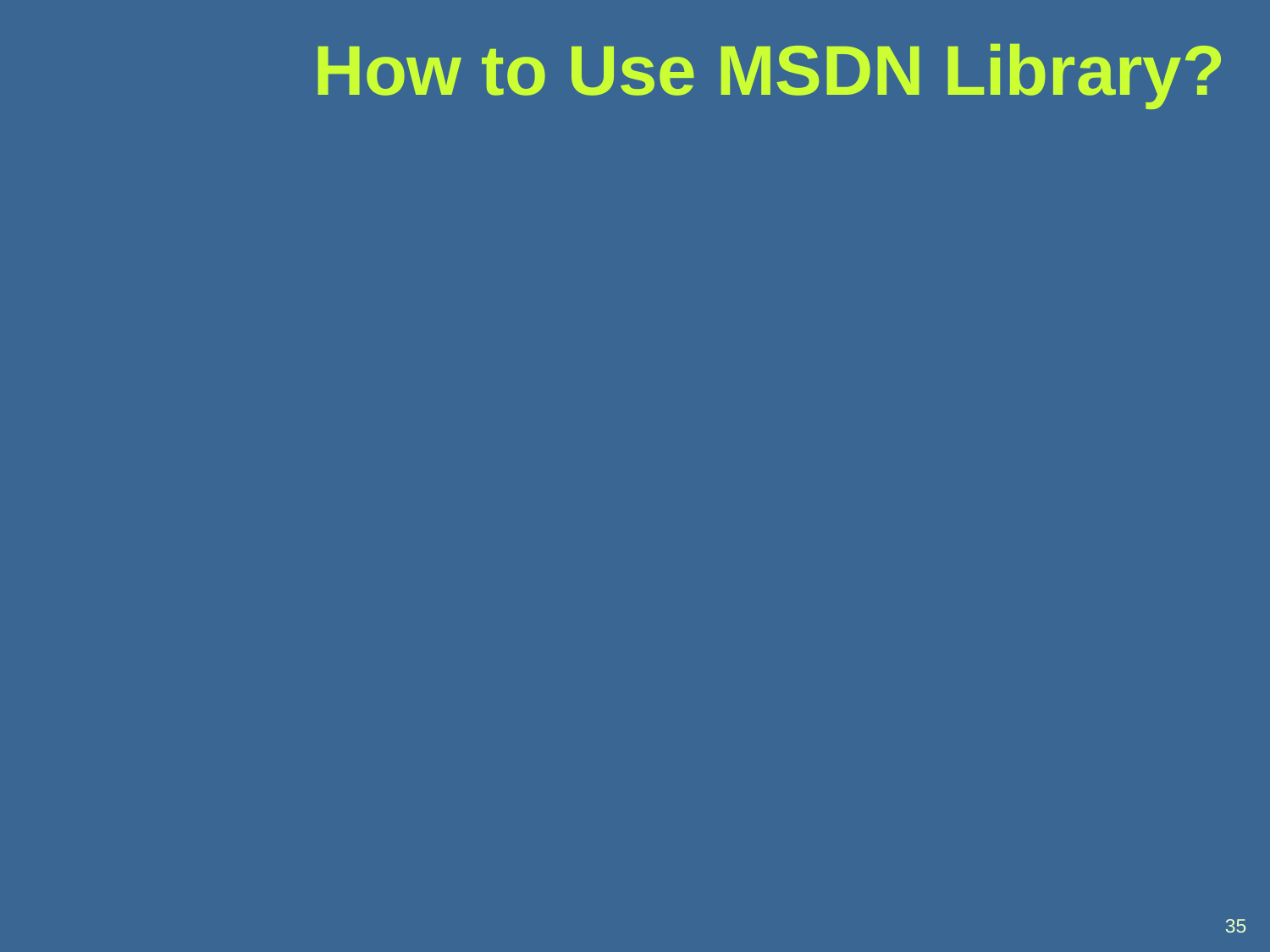

# How to Use MSDN Library?
Offline version
Use the table of contents
Use the alphabetical index
Search for phrase or keyword
Filter by technology
Browse your favorite articles
Online version
Use the built-in search
35